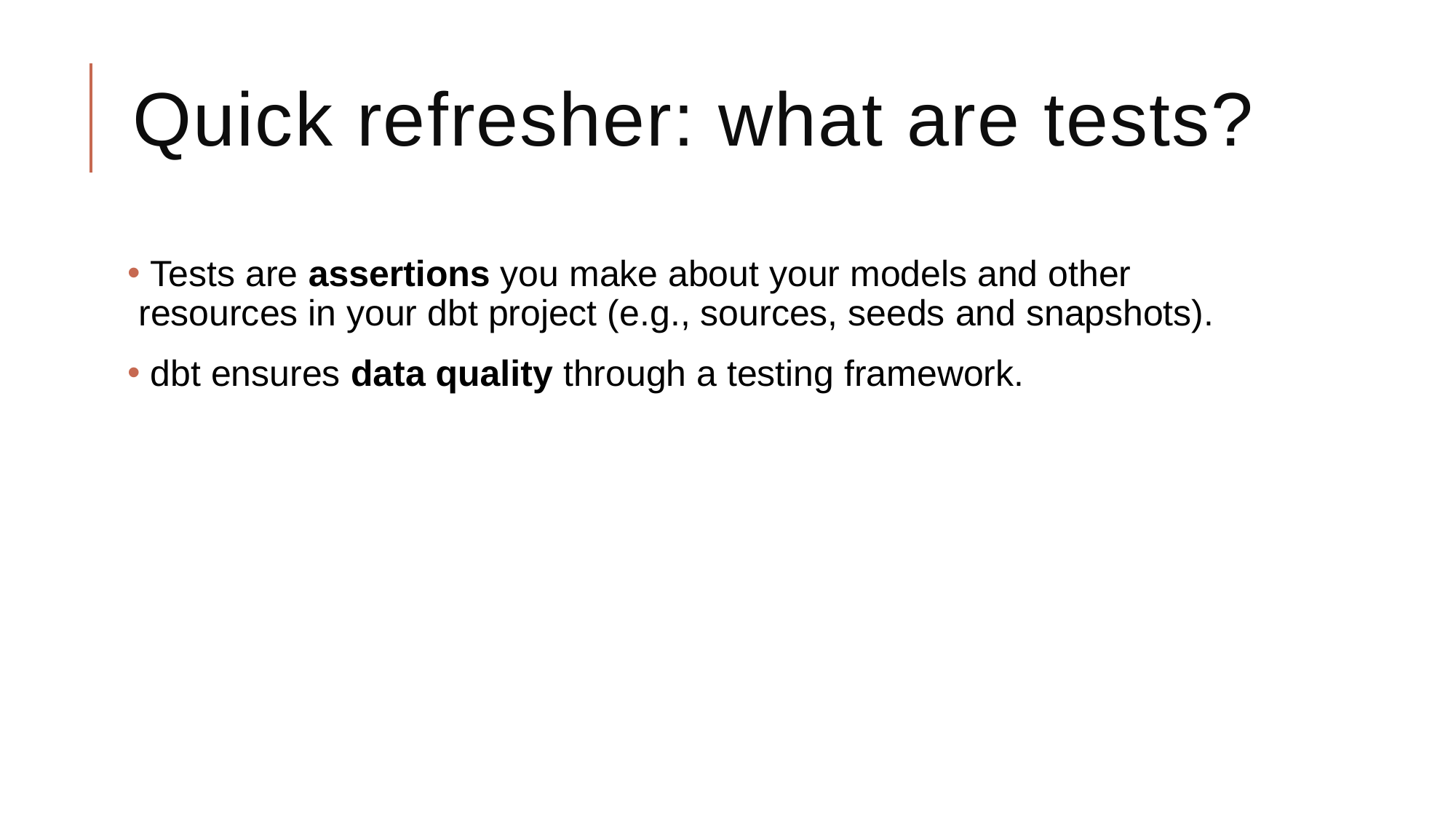

# Quick refresher: what are tests?
 Tests are assertions you make about your models and other resources in your dbt project (e.g., sources, seeds and snapshots).
 dbt ensures data quality through a testing framework.